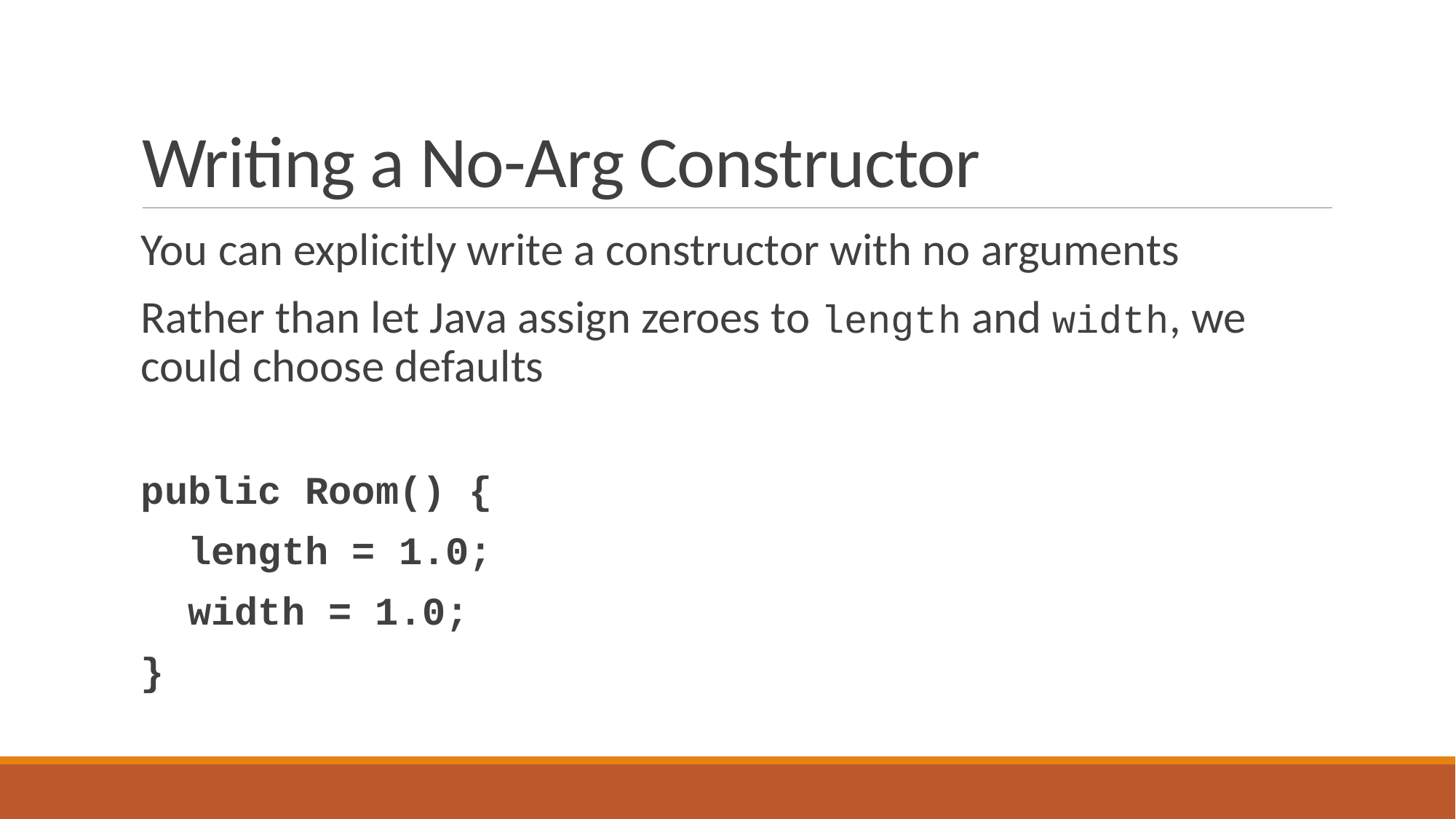

# Writing a No-Arg Constructor
You can explicitly write a constructor with no arguments
Rather than let Java assign zeroes to length and width, we could choose defaults

public Room() {
  length = 1.0;
  width = 1.0;
}